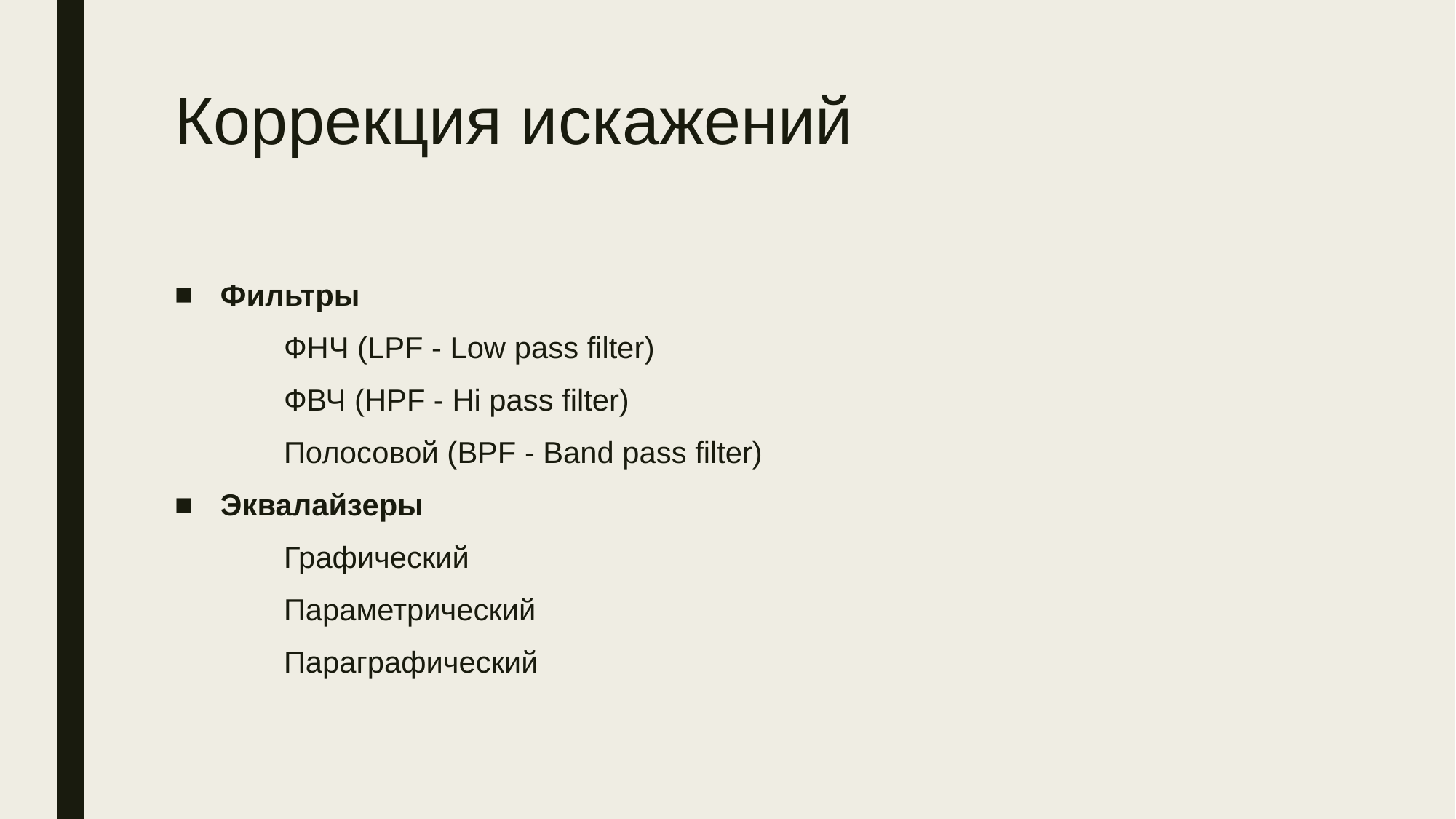

# Коррекция искажений
Фильтры
	ФНЧ (LPF - Low pass filter)
	ФВЧ (HPF - Hi pass filter)
	Полосовой (BPF - Band pass filter)
Эквалайзеры
	Графический
	Параметрический
	Параграфический